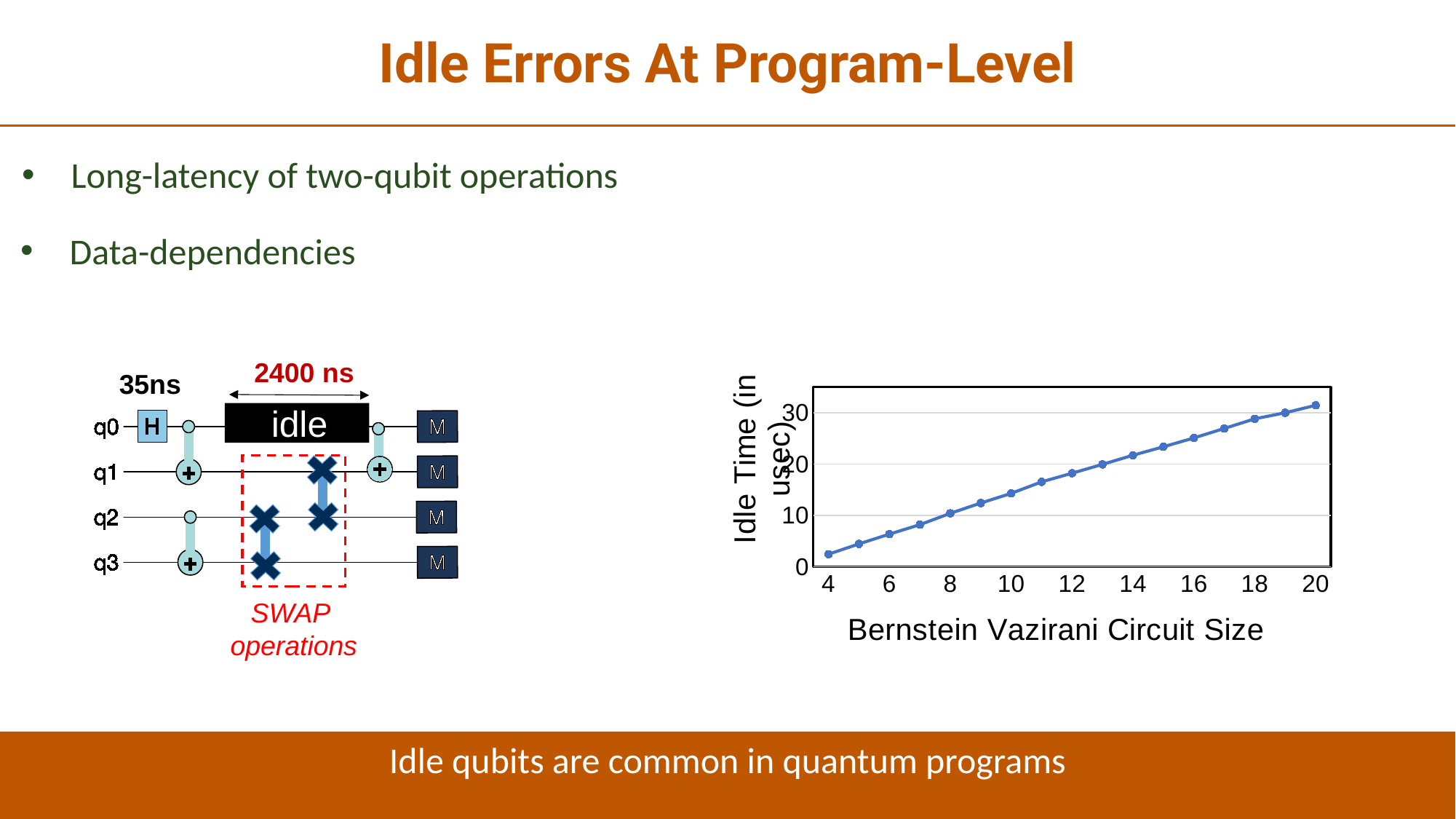

Idle Errors At Program-Level
Long-latency of two-qubit operations
Data-dependencies

### Chart

| Category |  |
|---|---|
| 4 | 2.417777 |
|  | 4.430222 |
| 6 | 6.32889 |
|  | 8.170669 |
| 8 | 10.382225 |
|  | 12.394669 |
| 10 | 14.279113 |
|  | 16.519113 |
| 12 | 18.204447 |
|  | 19.925337 |
| 14 | 21.703115 |
|  | 23.352893 |
| 16 | 25.073783 |
|  | 26.922673 |
| 18 | 28.800695 |
|  | 29.980449 |
| 20 | 31.431115 |
2400 ns
idle

35ns

SWAP
operations

Idle qubits are common in quantum programs